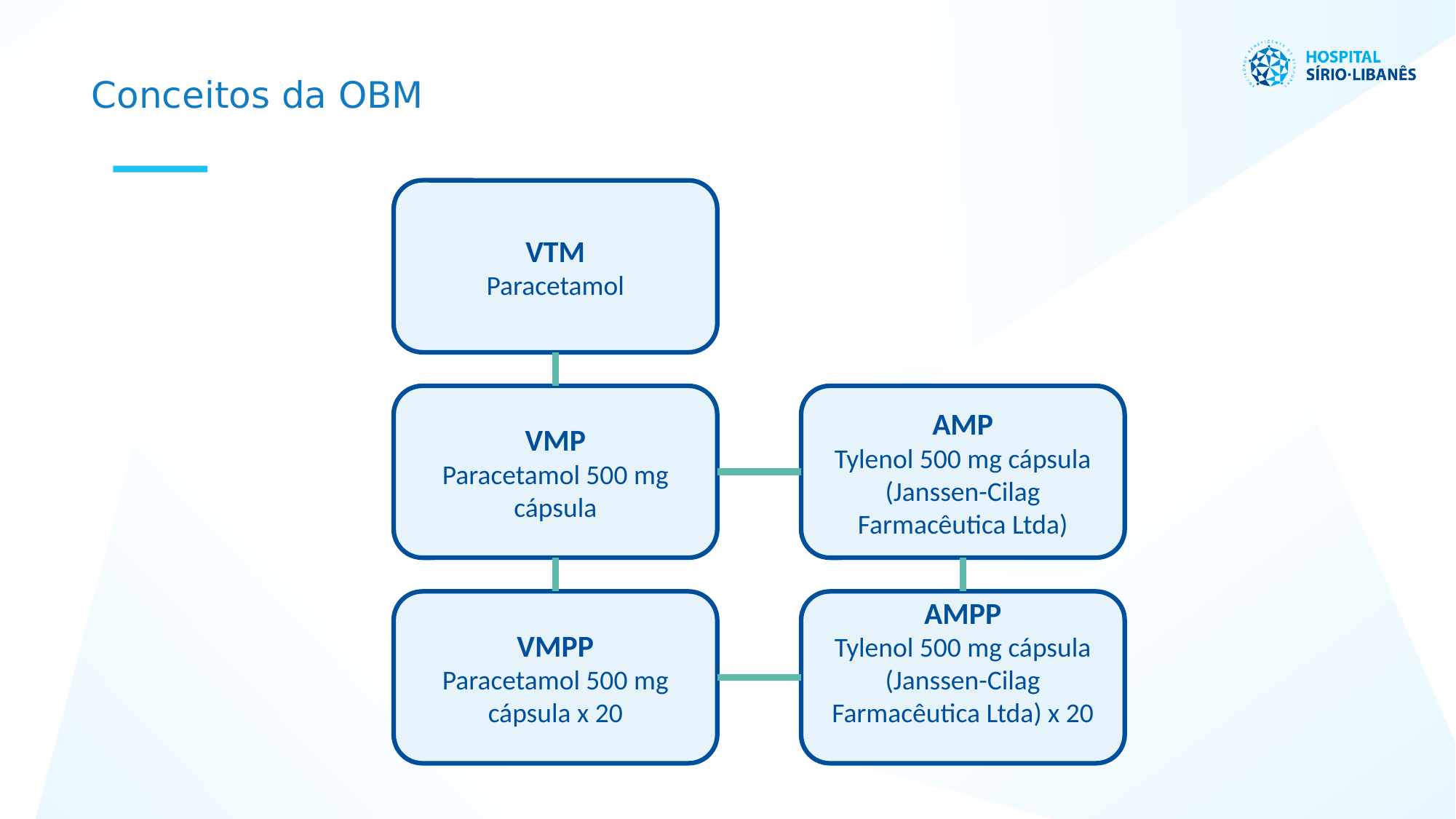

Conceitos da OBM
VTM
Paracetamol
VMP
Paracetamol 500 mg cápsula
AMP
Tylenol 500 mg cápsula (Janssen-Cilag Farmacêutica Ltda)
VMPP
Paracetamol 500 mg cápsula x 20
AMPP
Tylenol 500 mg cápsula (Janssen-Cilag Farmacêutica Ltda) x 20